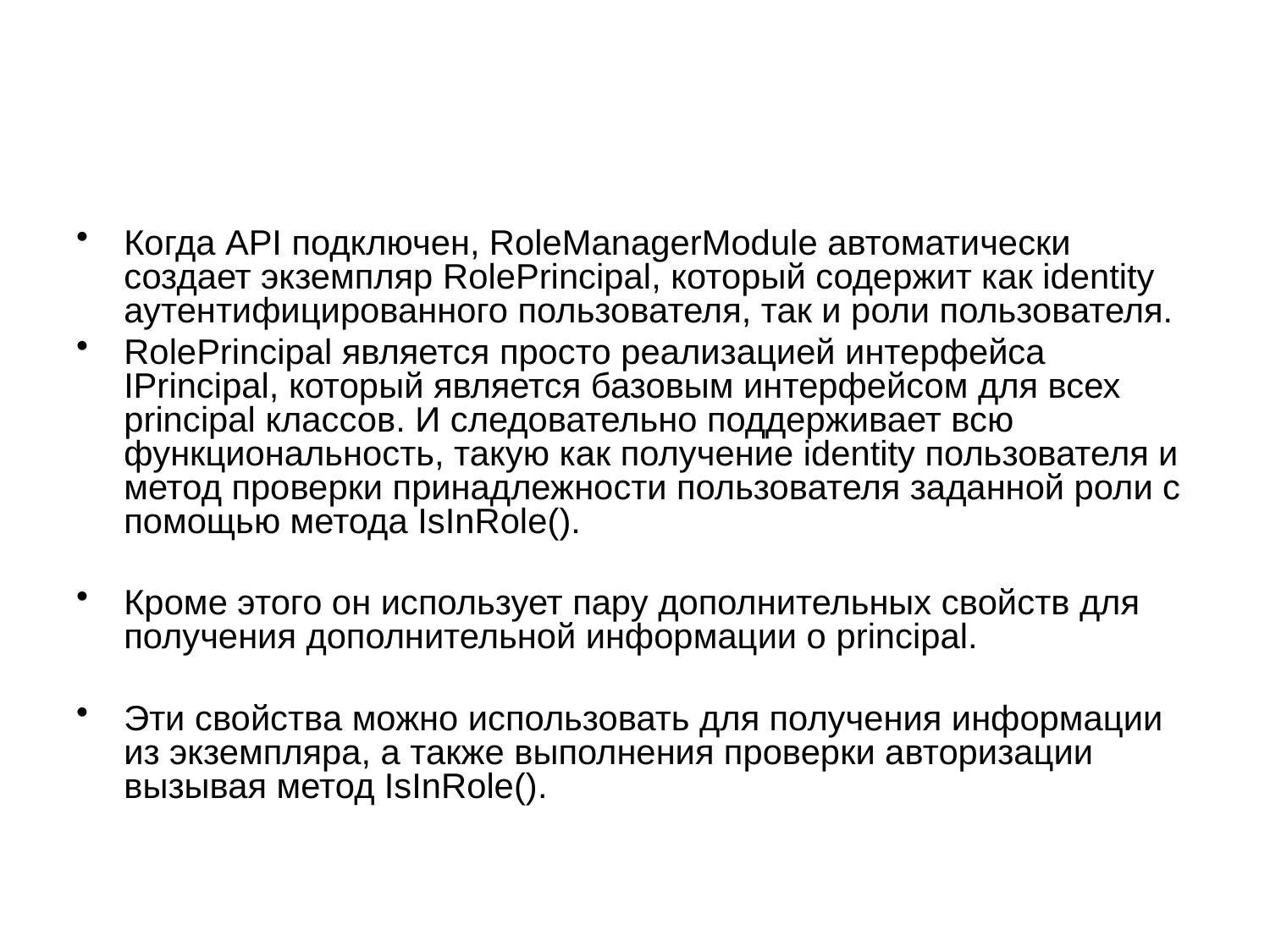

#
Когда API подключен, RoleManagerModule автоматически создает экземпляр RolePrincipal, который содержит как identity аутентифицированного пользователя, так и роли пользователя.
RolePrincipal является просто реализацией интерфейса IPrincipal, который является базовым интерфейсом для всех principal классов. И следовательно поддерживает всю функциональность, такую как получение identity пользователя и метод проверки принадлежности пользователя заданной роли с помощью метода IsInRole().

Кроме этого он использует пару дополнительных свойств для получения дополнительной информации о principal.

Эти свойства можно использовать для получения информации из экземпляра, а также выполнения проверки авторизации вызывая метод IsInRole().